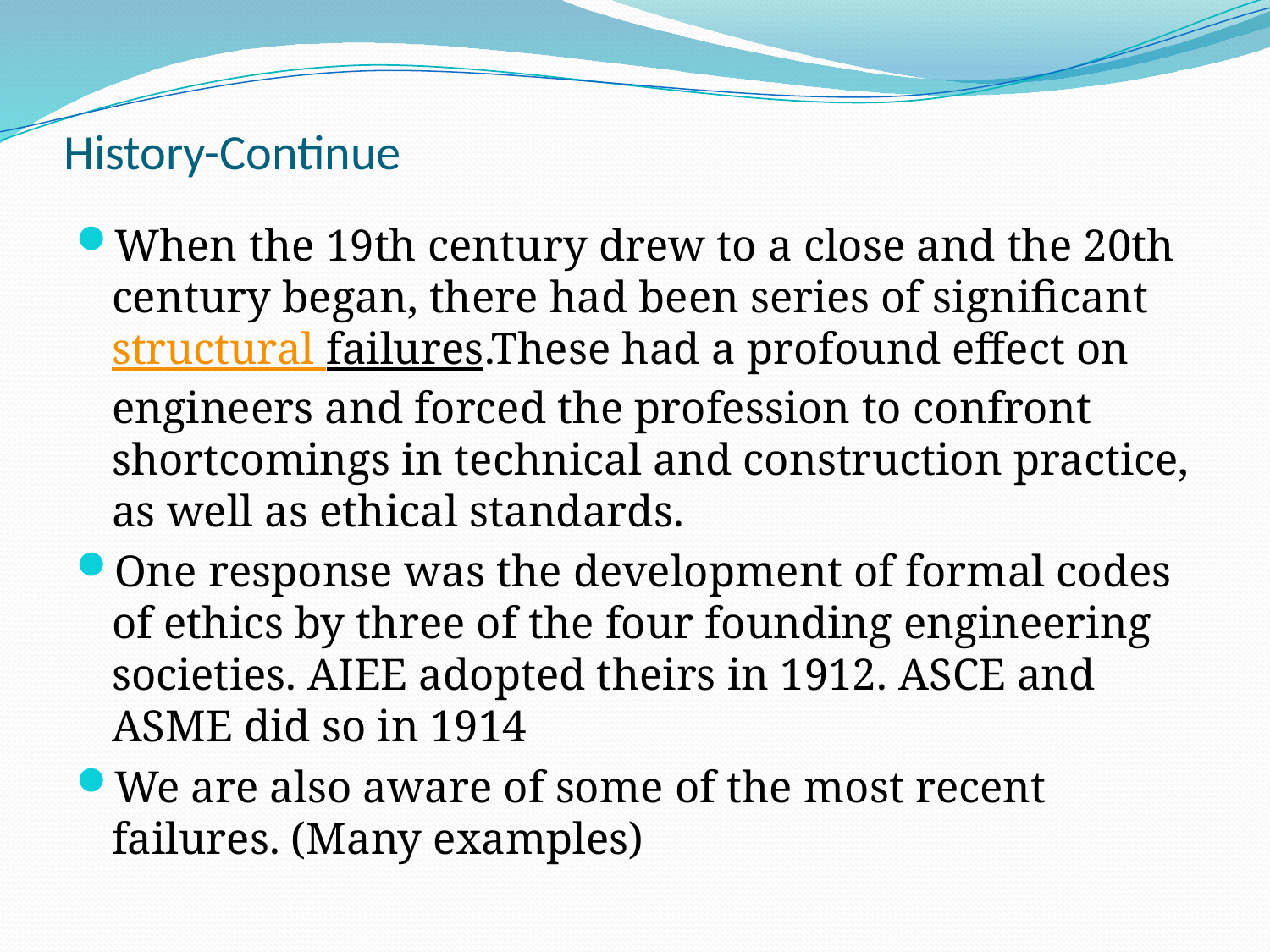

# History-Continue
When the 19th century drew to a close and the 20th century began, there had been series of significant structural failures.These had a profound effect on engineers and forced the profession to confront shortcomings in technical and construction practice, as well as ethical standards.
One response was the development of formal codes of ethics by three of the four founding engineering societies. AIEE adopted theirs in 1912. ASCE and ASME did so in 1914
We are also aware of some of the most recent failures. (Many examples)